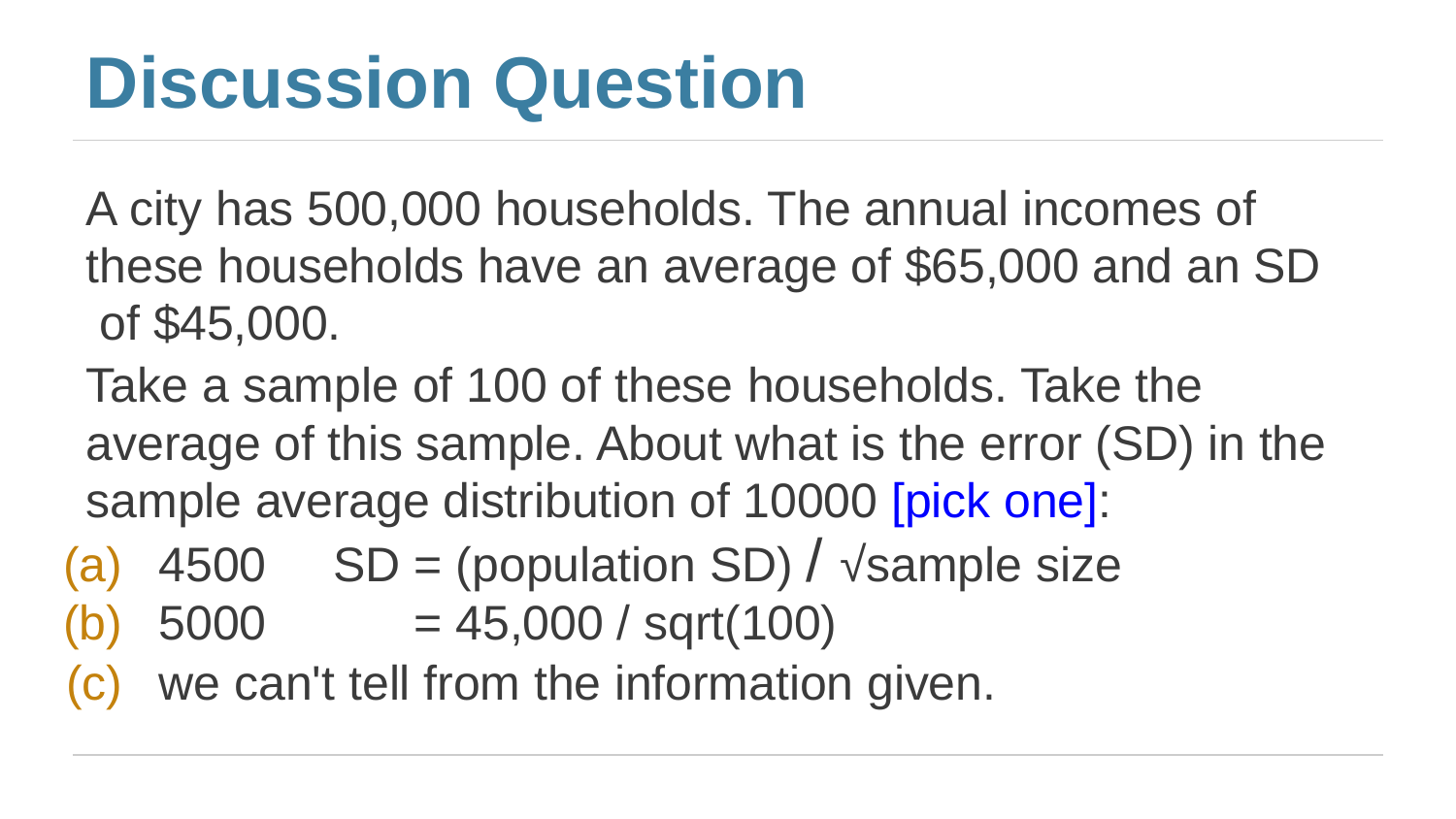

# Discussion Question
A city has 500,000 households. The annual incomes of  these households have an average of $65,000 and an SD  of $45,000.
Take a sample of 100 of these households. Take the average of this sample. About what is the error (SD) in the sample average distribution of 10000 [pick one]:
4500     SD = (population SD) / √sample size
5000           = 45,000 / sqrt(100)
we can't tell from the information given.